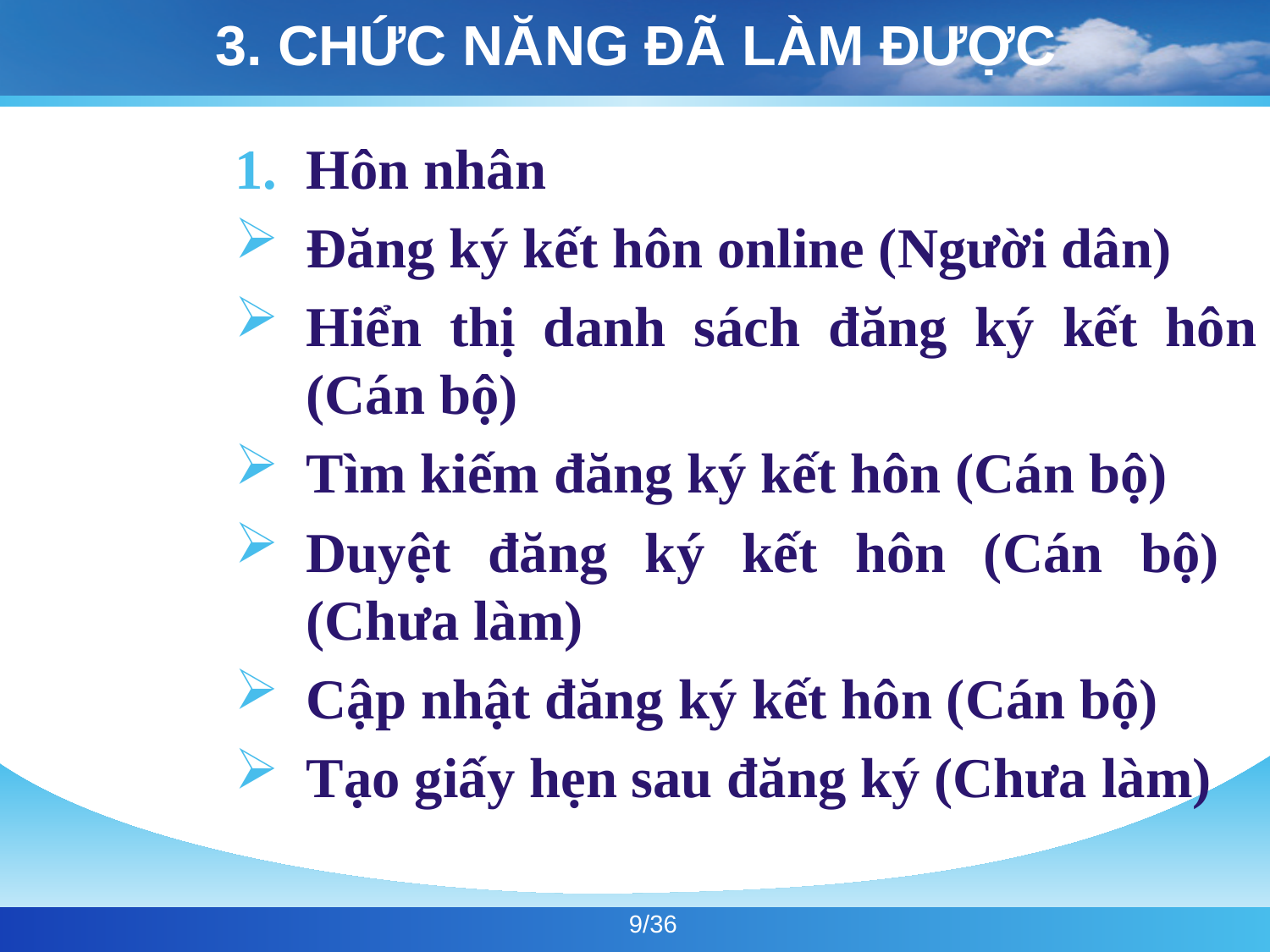

# 3. Chức năng đã làm được
Hôn nhân
Đăng ký kết hôn online (Người dân)
Hiển thị danh sách đăng ký kết hôn (Cán bộ)
Tìm kiếm đăng ký kết hôn (Cán bộ)
Duyệt đăng ký kết hôn (Cán bộ)  (Chưa làm)
Cập nhật đăng ký kết hôn (Cán bộ)
Tạo giấy hẹn sau đăng ký (Chưa làm)
9/36